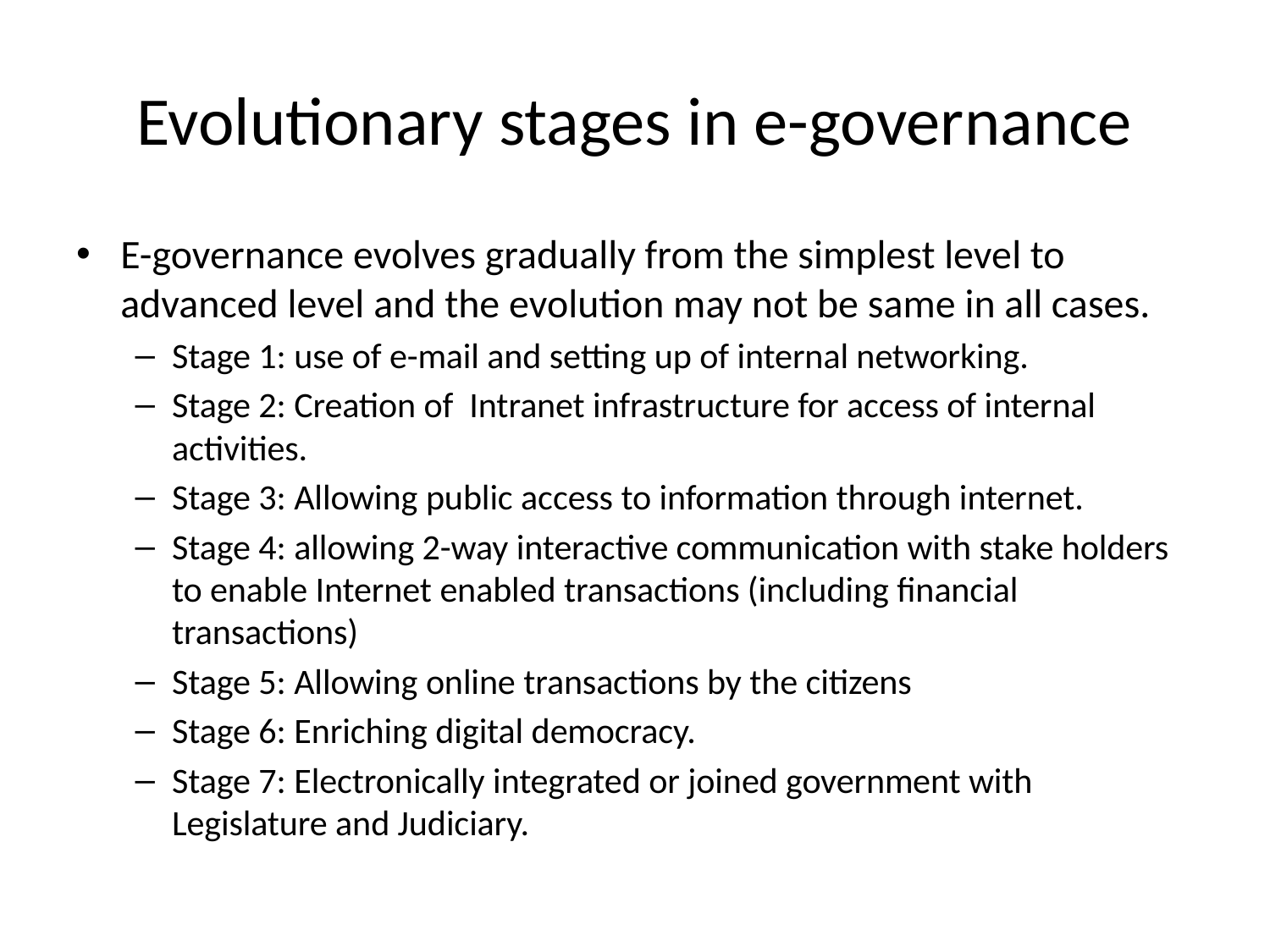

# Evolutionary stages in e-governance
E-governance evolves gradually from the simplest level to advanced level and the evolution may not be same in all cases.
Stage 1: use of e-mail and setting up of internal networking.
Stage 2: Creation of  Intranet infrastructure for access of internal activities.
Stage 3: Allowing public access to information through internet.
Stage 4: allowing 2-way interactive communication with stake holders to enable Internet enabled transactions (including financial transactions)
Stage 5: Allowing online transactions by the citizens
Stage 6: Enriching digital democracy.
Stage 7: Electronically integrated or joined government with Legislature and Judiciary.